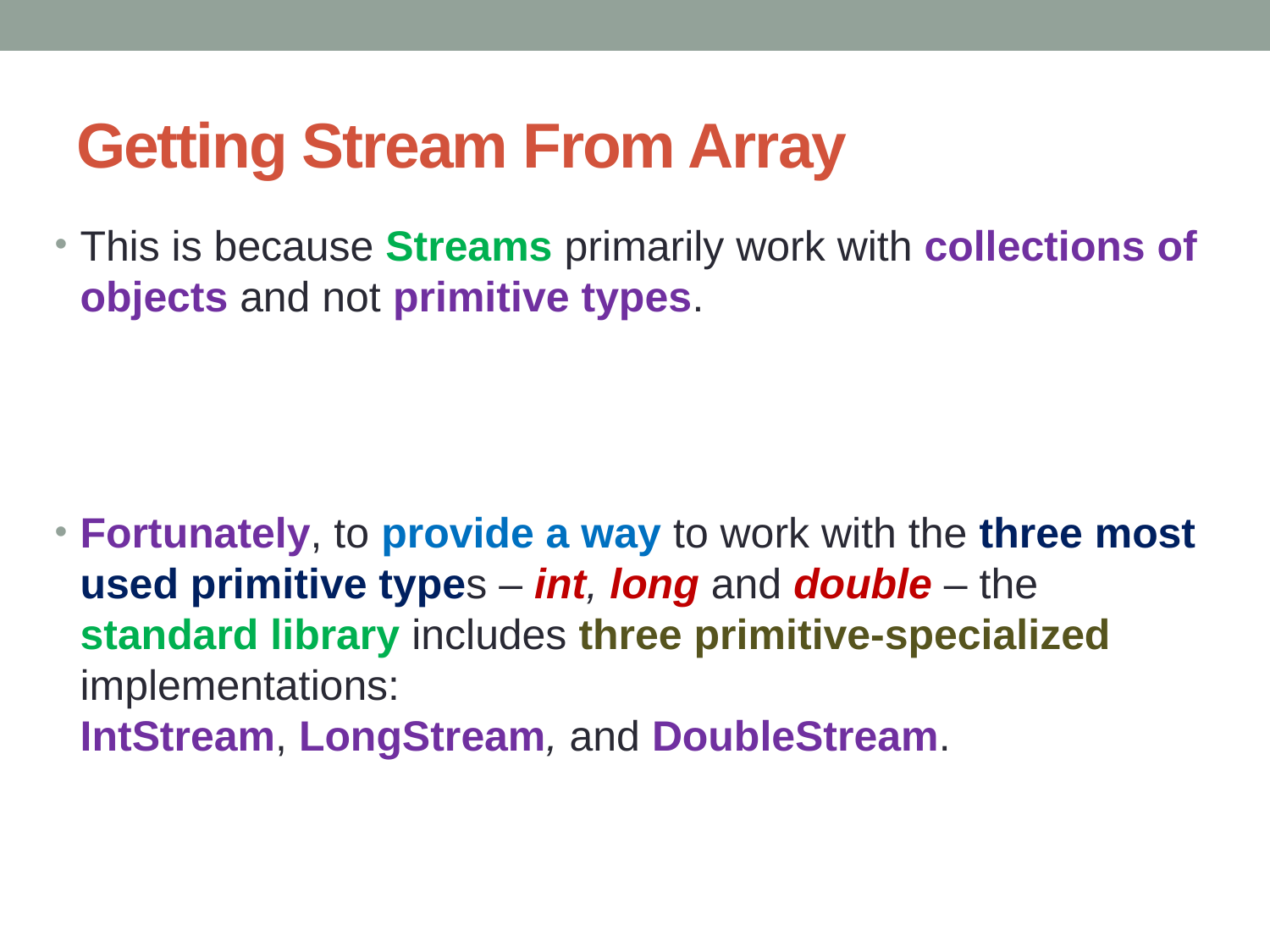

# Getting Stream From Array
This is because Streams primarily work with collections of objects and not primitive types.

Fortunately, to provide a way to work with the three most used primitive types – int, long and double – the standard library includes three primitive-specialized implementations: IntStream, LongStream, and DoubleStream.